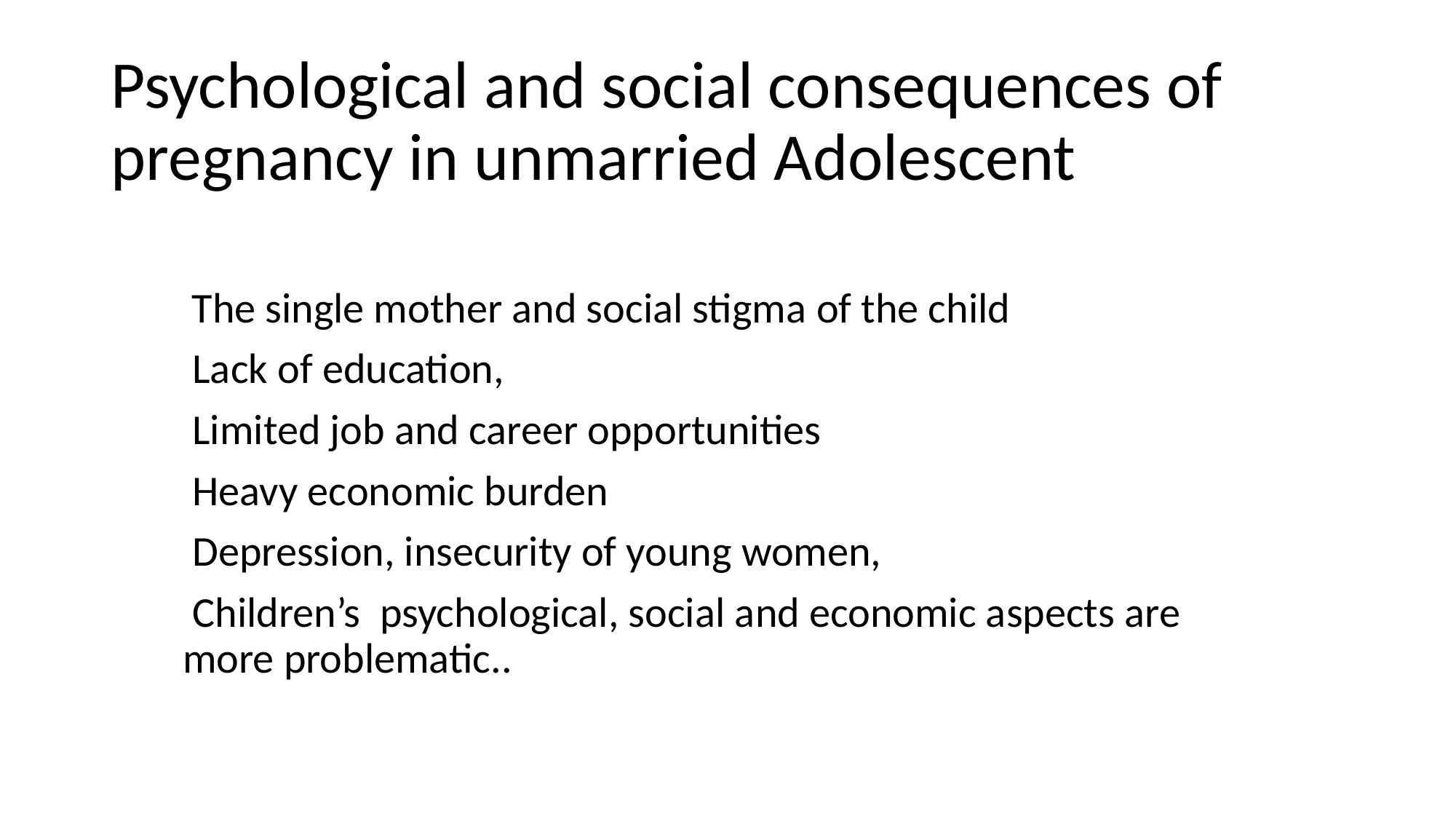

Psychological and social consequences of pregnancy in unmarried Adolescent
#
 The single mother and social stigma of the child
 Lack of education,
 Limited job and career opportunities
 Heavy economic burden
 Depression, insecurity of young women,
 Children’s  psychological, social and economic aspects are  more problematic..